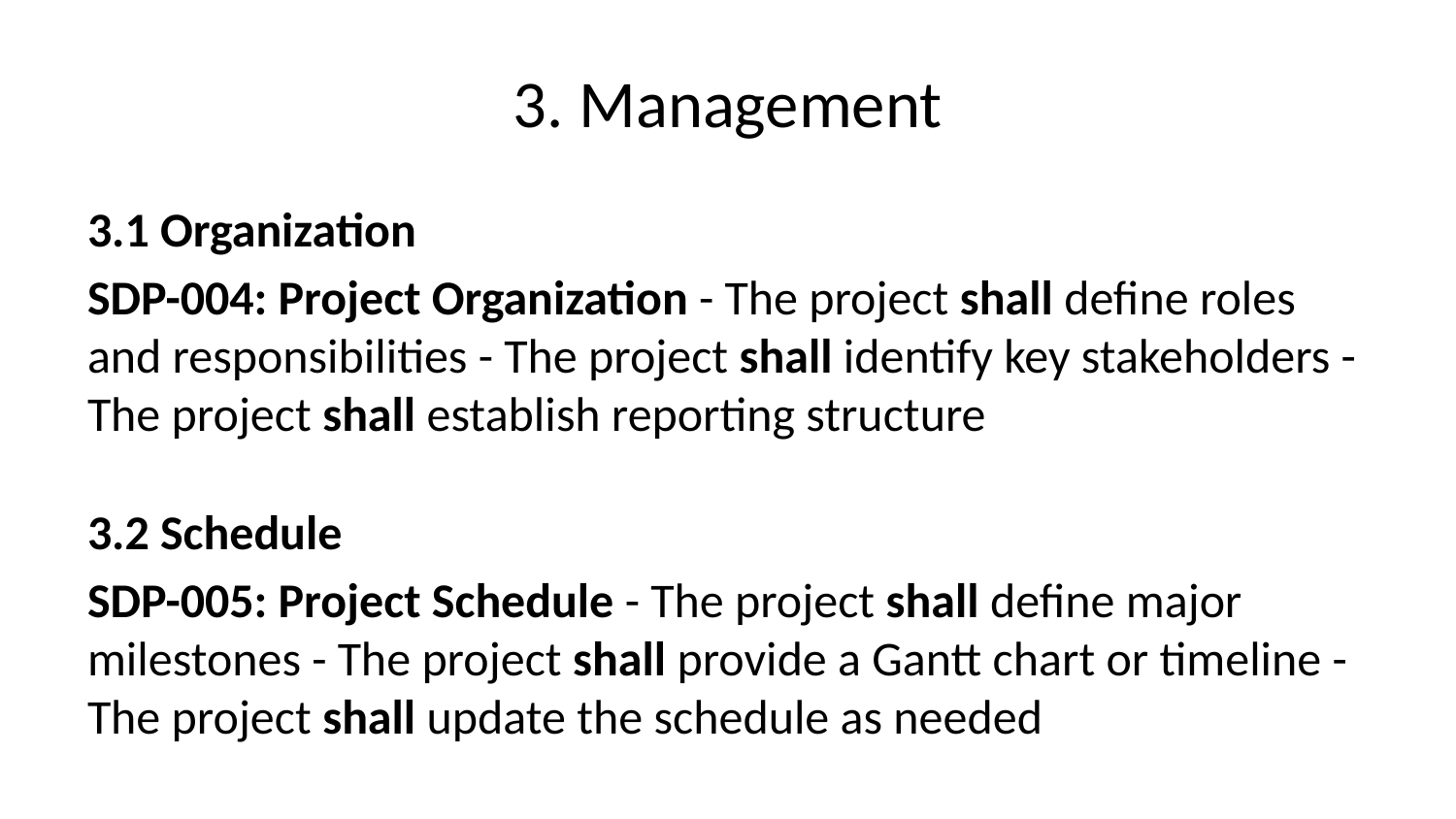

# 3. Management
3.1 Organization
SDP-004: Project Organization - The project shall define roles and responsibilities - The project shall identify key stakeholders - The project shall establish reporting structure
3.2 Schedule
SDP-005: Project Schedule - The project shall define major milestones - The project shall provide a Gantt chart or timeline - The project shall update the schedule as needed
3.3 Resources
SDP-006: Resource Allocation - The project shall allocate personnel, tools, and facilities - The project shall manage budget and procurement - The project shall monitor resource usage